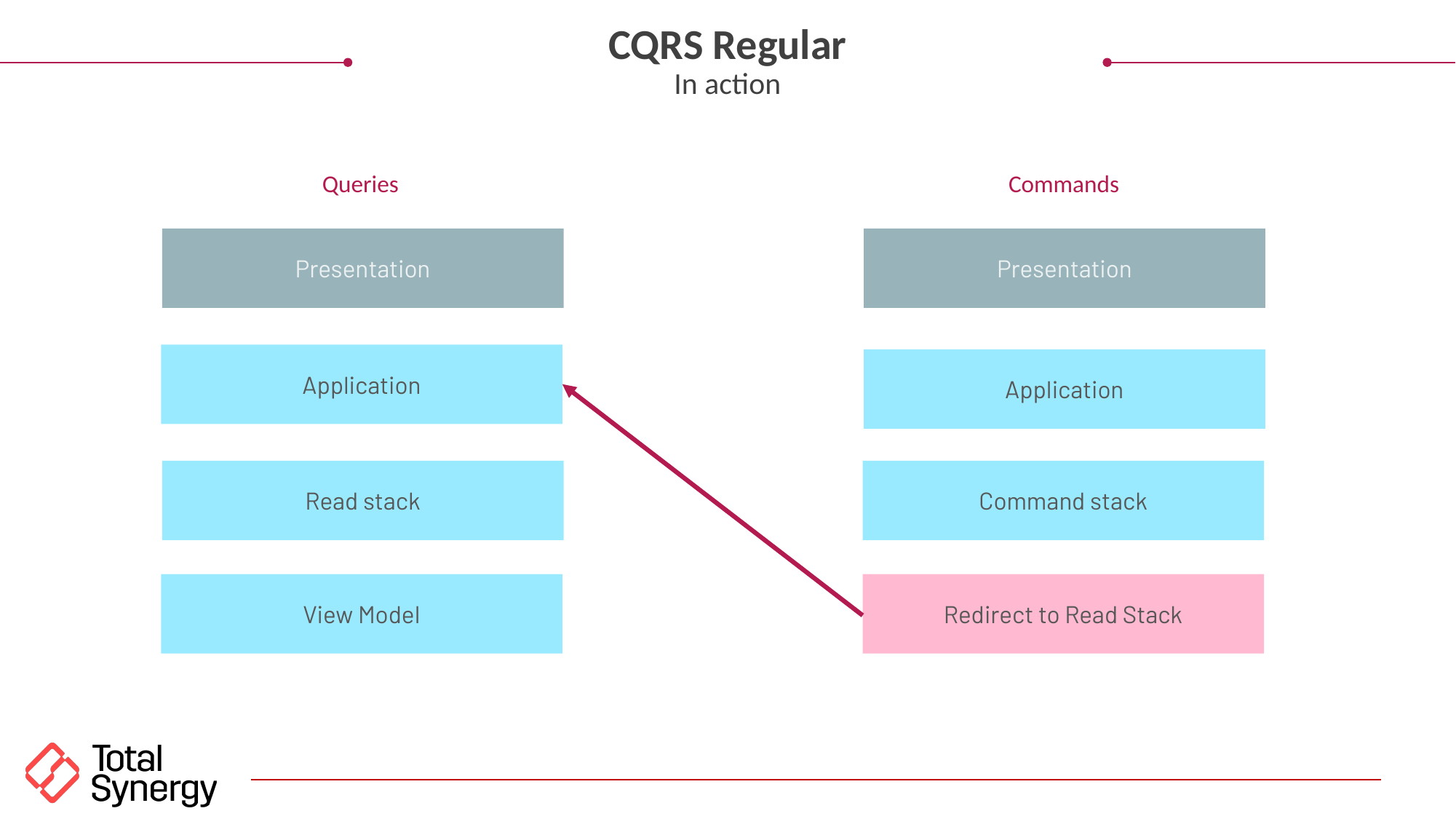

CQRS Regular
In action
Queries
Commands
Presentation
Presentation
Application
Application
Command stack
Read stack
View Model
Redirect to Read Stack